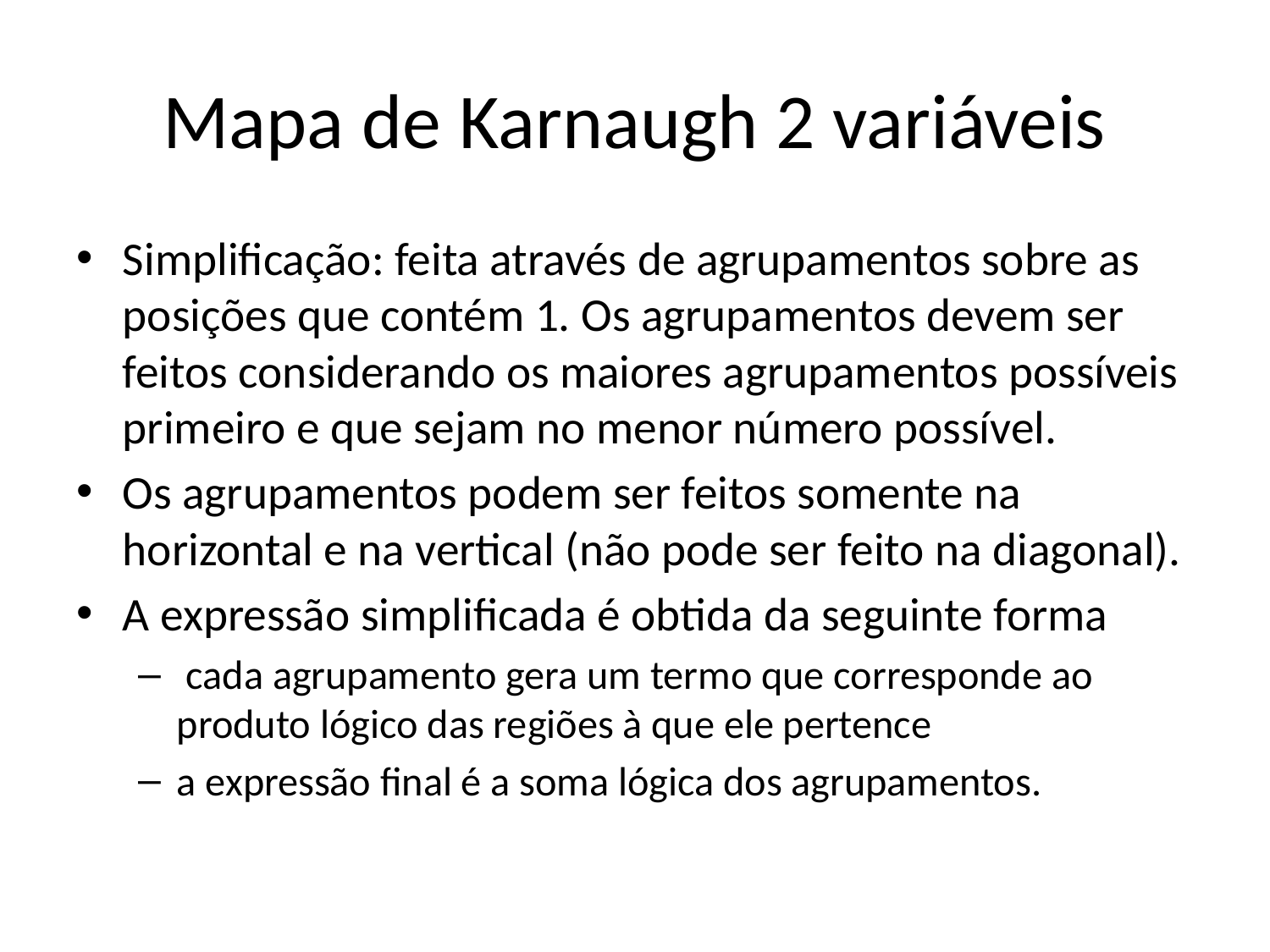

# Mapa de Karnaugh 2 variáveis
Simplificação: feita através de agrupamentos sobre as posições que contém 1. Os agrupamentos devem ser feitos considerando os maiores agrupamentos possíveis primeiro e que sejam no menor número possível.
Os agrupamentos podem ser feitos somente na horizontal e na vertical (não pode ser feito na diagonal).
A expressão simplificada é obtida da seguinte forma
 cada agrupamento gera um termo que corresponde ao produto lógico das regiões à que ele pertence
a expressão final é a soma lógica dos agrupamentos.